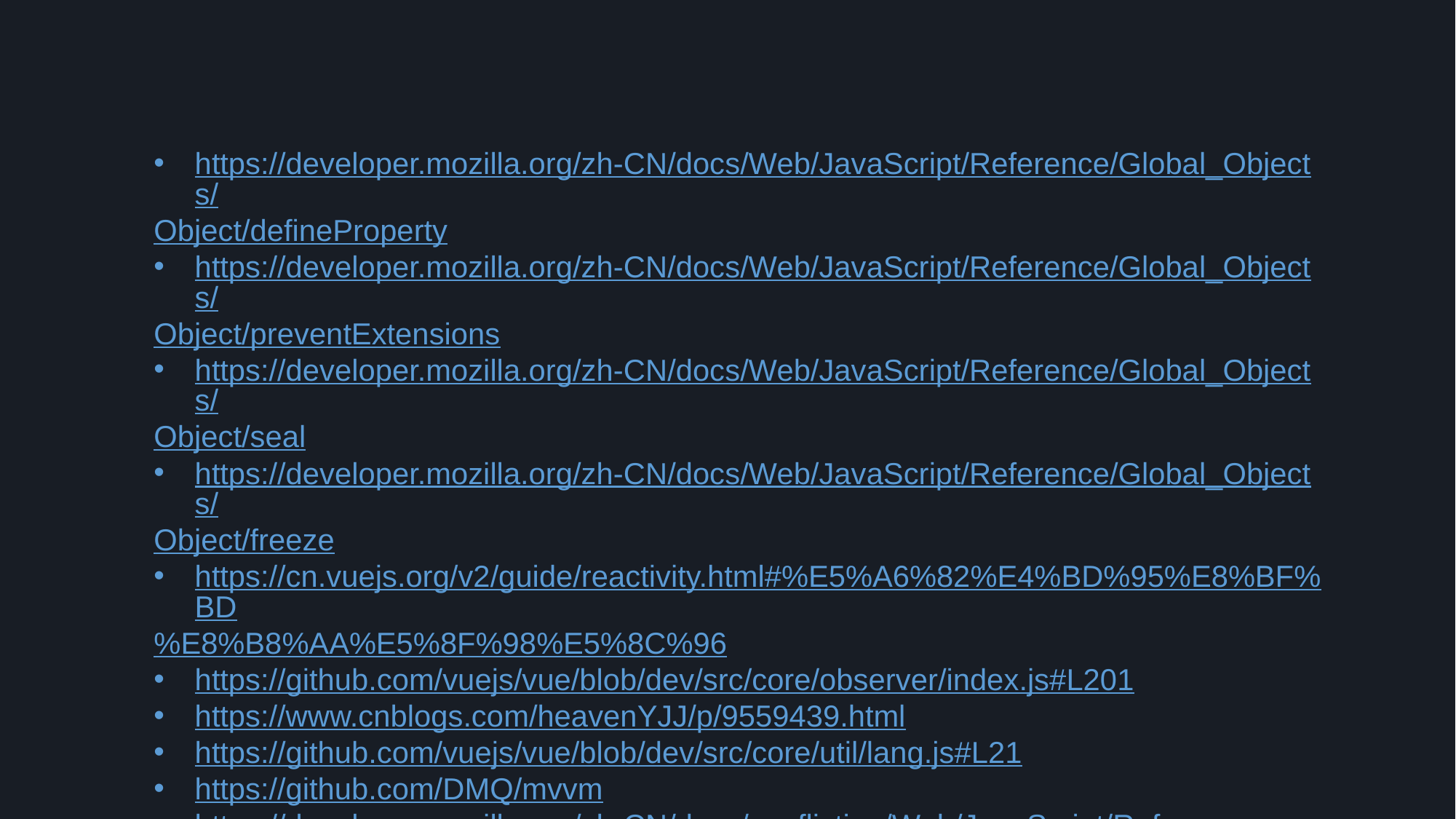

https://developer.mozilla.org/zh-CN/docs/Web/JavaScript/Reference/Global_Objects/
Object/defineProperty
https://developer.mozilla.org/zh-CN/docs/Web/JavaScript/Reference/Global_Objects/
Object/preventExtensions
https://developer.mozilla.org/zh-CN/docs/Web/JavaScript/Reference/Global_Objects/
Object/seal
https://developer.mozilla.org/zh-CN/docs/Web/JavaScript/Reference/Global_Objects/
Object/freeze
https://cn.vuejs.org/v2/guide/reactivity.html#%E5%A6%82%E4%BD%95%E8%BF%BD
%E8%B8%AA%E5%8F%98%E5%8C%96
https://github.com/vuejs/vue/blob/dev/src/core/observer/index.js#L201
https://www.cnblogs.com/heavenYJJ/p/9559439.html
https://github.com/vuejs/vue/blob/dev/src/core/util/lang.js#L21
https://github.com/DMQ/mvvm
https://developer.mozilla.org/zh-CN/docs/conflicting/Web/JavaScript/Reference
/Global_Objects/Proxy/Proxy